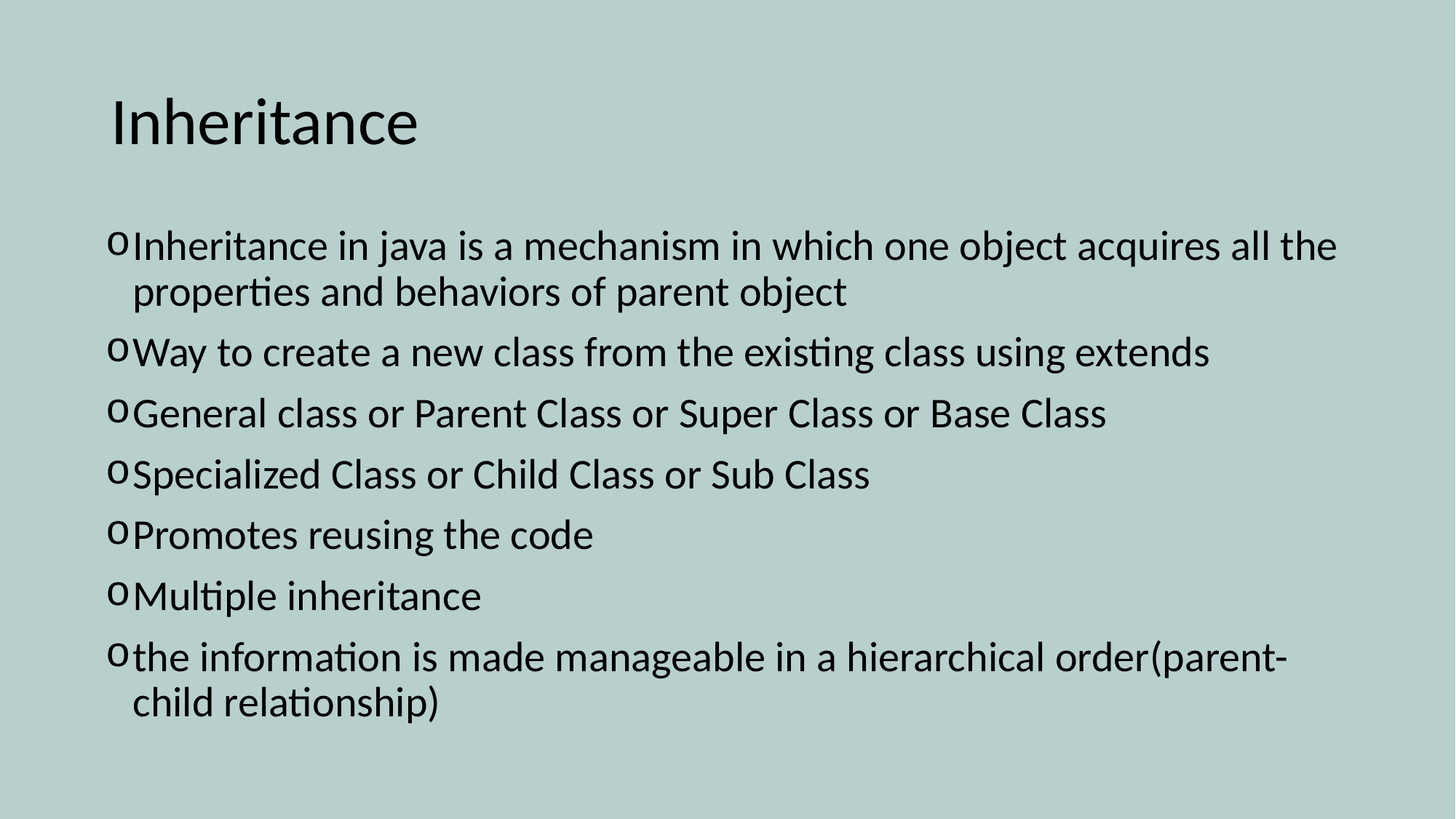

# Inheritance
Inheritance in java is a mechanism in which one object acquires all the properties and behaviors of parent object
Way to create a new class from the existing class using extends
General class or Parent Class or Super Class or Base Class
Specialized Class or Child Class or Sub Class
Promotes reusing the code
Multiple inheritance
the information is made manageable in a hierarchical order(parent-child relationship)